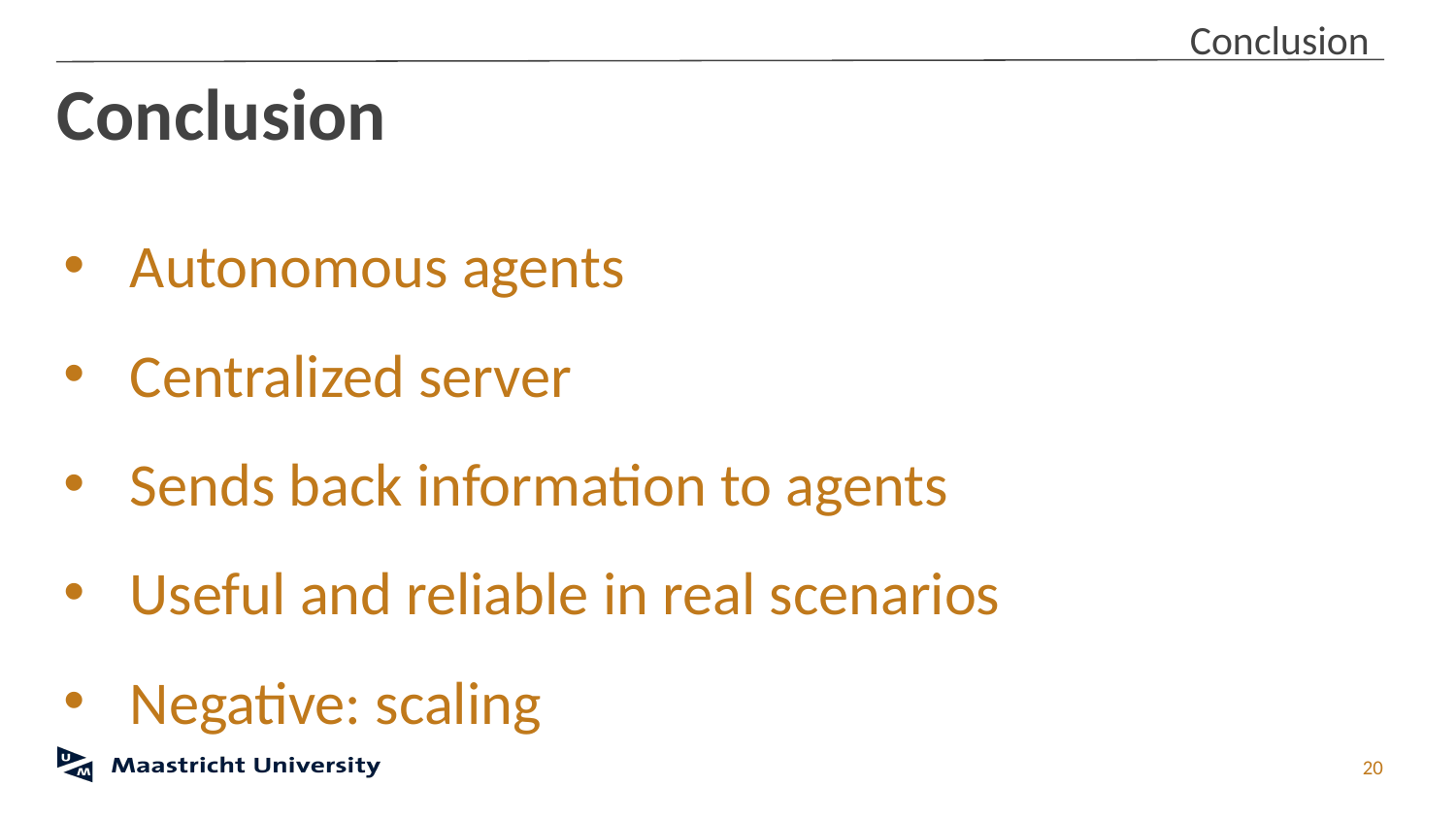

Conclusion
# Conclusion
Autonomous agents
Centralized server
Sends back information to agents
Useful and reliable in real scenarios
Negative: scaling

20